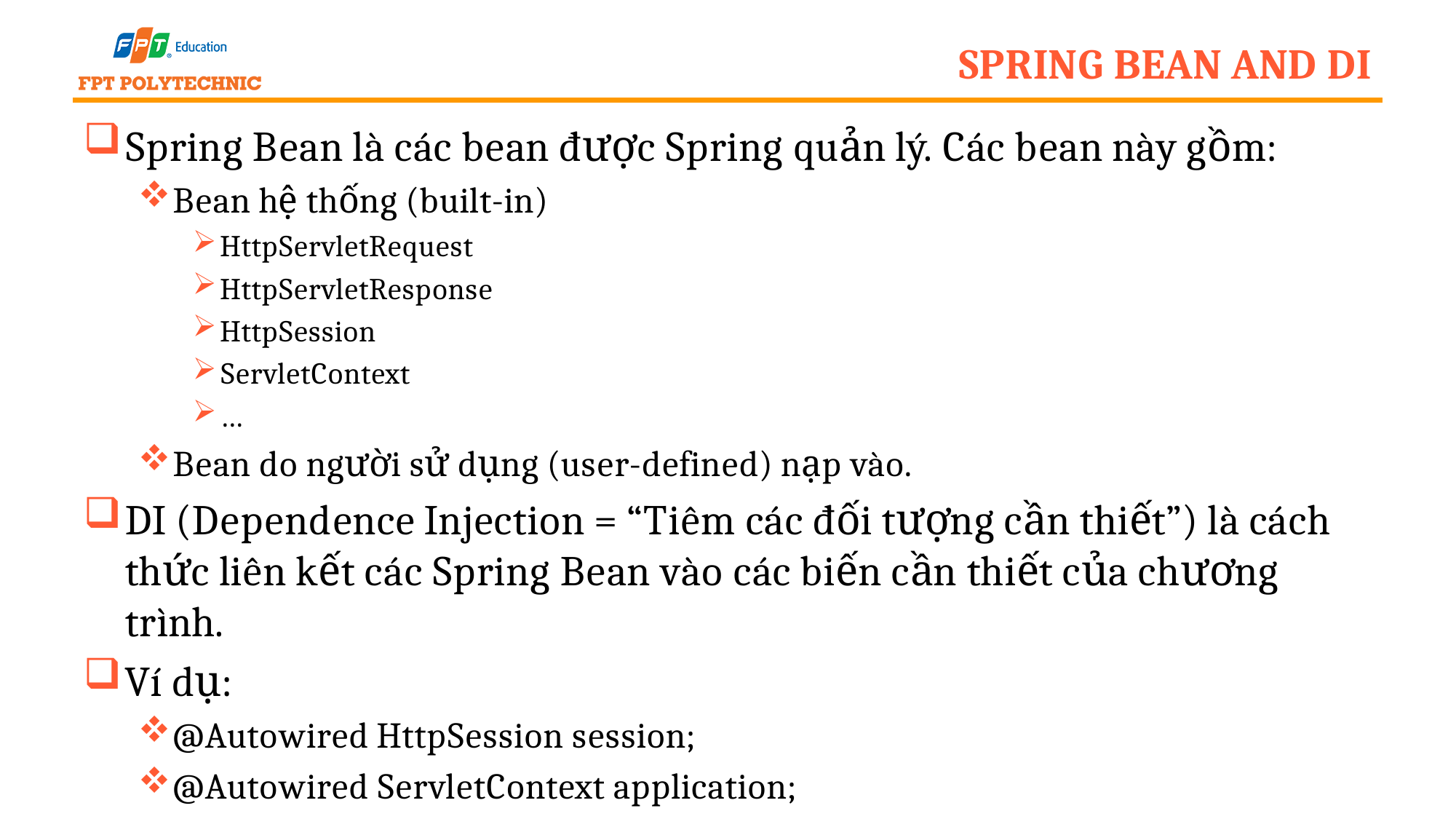

# Spring Bean and DI
Spring Bean là các bean được Spring quản lý. Các bean này gồm:
Bean hệ thống (built-in)
HttpServletRequest
HttpServletResponse
HttpSession
ServletContext
…
Bean do người sử dụng (user-defined) nạp vào.
DI (Dependence Injection = “Tiêm các đối tượng cần thiết”) là cách thức liên kết các Spring Bean vào các biến cần thiết của chương trình.
Ví dụ:
@Autowired HttpSession session;
@Autowired ServletContext application;